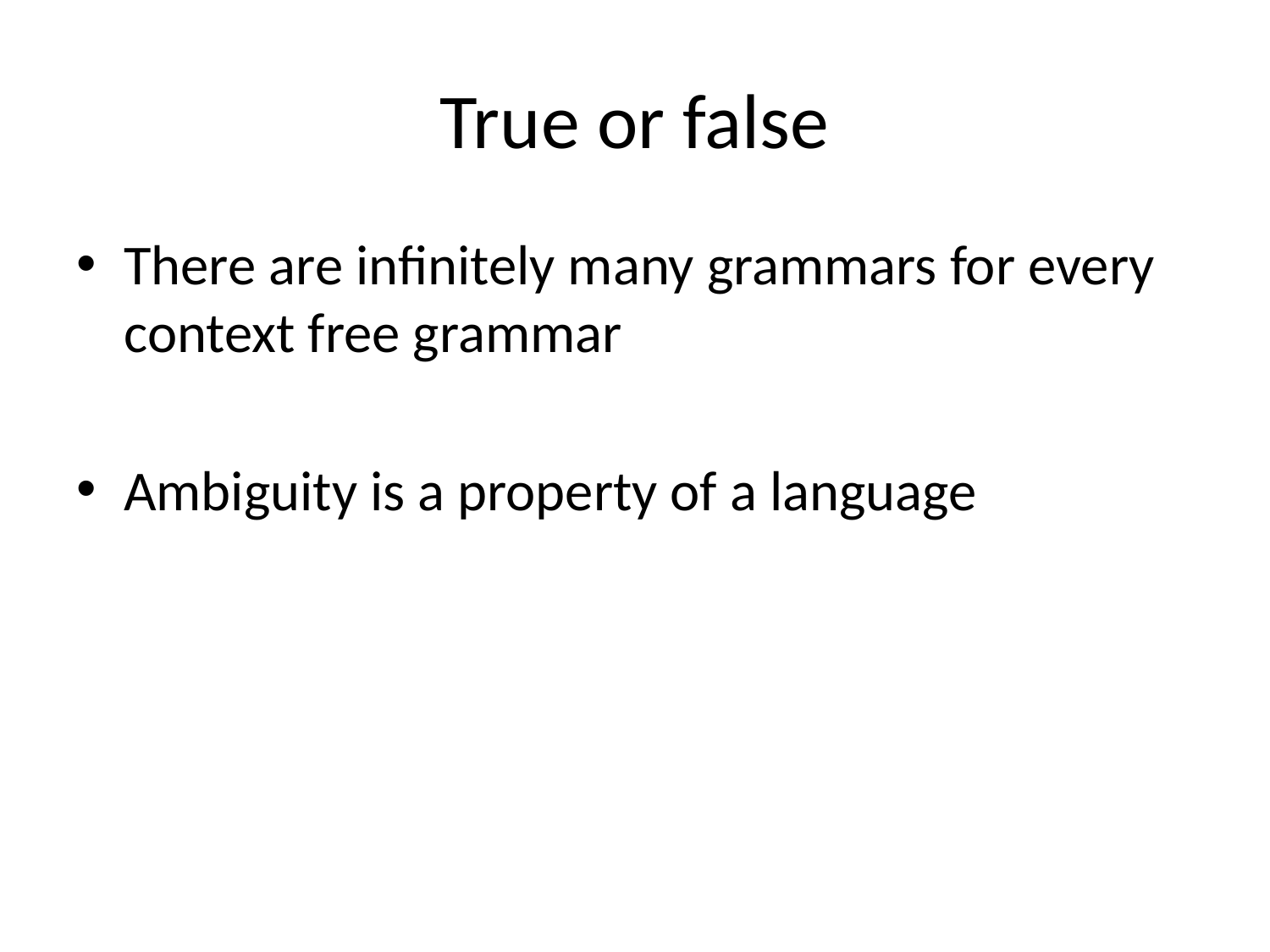

# True or false
There are infinitely many grammars for every context free grammar

Ambiguity is a property of a language